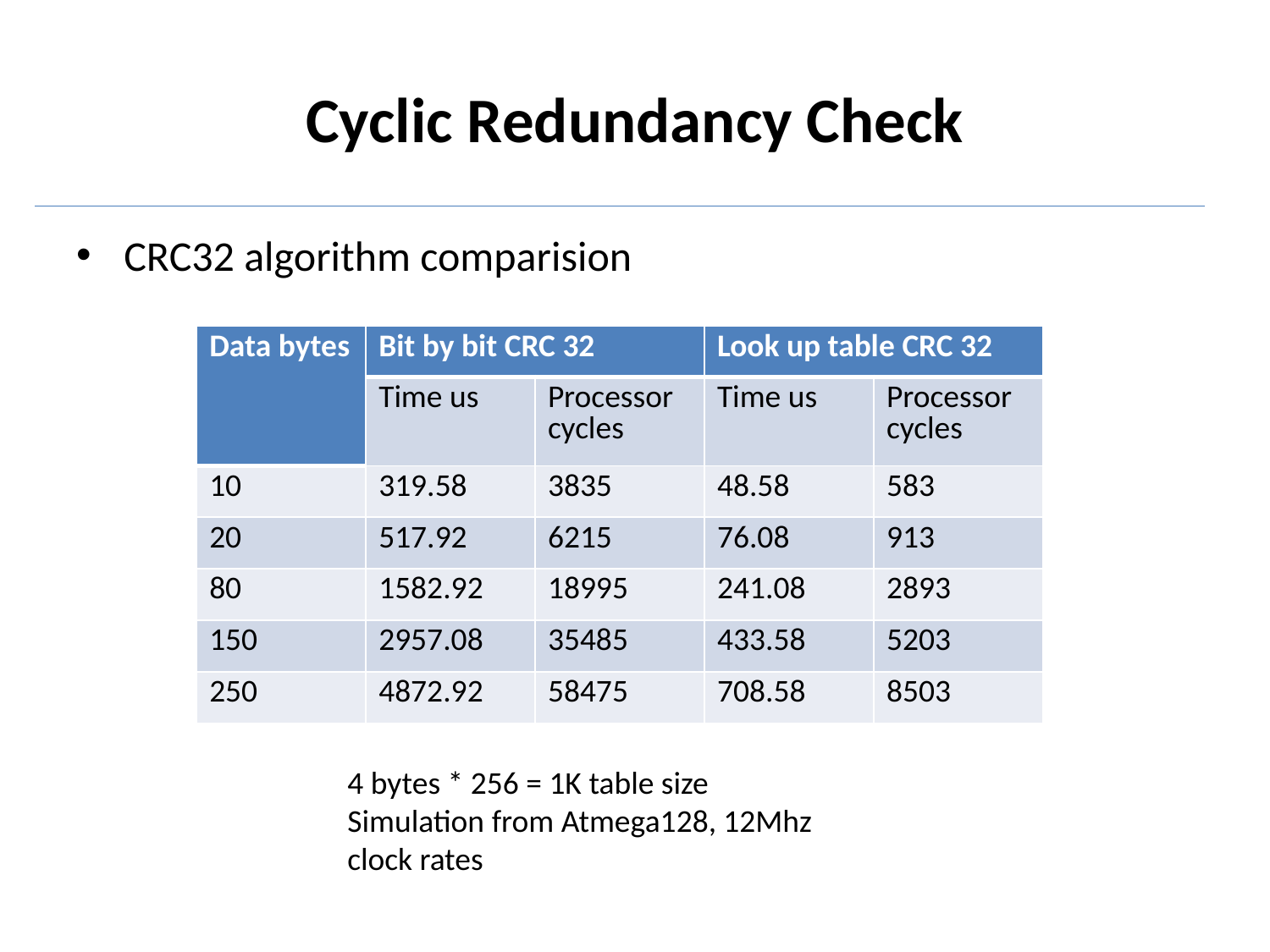

# Cyclic Redundancy Check
CRC32 algorithm comparision

| Data bytes | Bit by bit CRC 32 |  | Look up table CRC 32 |  |
| --- | --- | --- | --- | --- |
|  | Time us | Processor cycles | Time us | Processor cycles |
| 10 | 319.58 | 3835 | 48.58 | 583 |
| 20 | 517.92 | 6215 | 76.08 | 913 |
| 80 | 1582.92 | 18995 | 241.08 | 2893 |
| 150 | 2957.08 | 35485 | 433.58 | 5203 |
| 250 | 4872.92 | 58475 | 708.58 | 8503 |
4 bytes * 256 = 1K table size
Simulation from Atmega128, 12Mhz clock rates